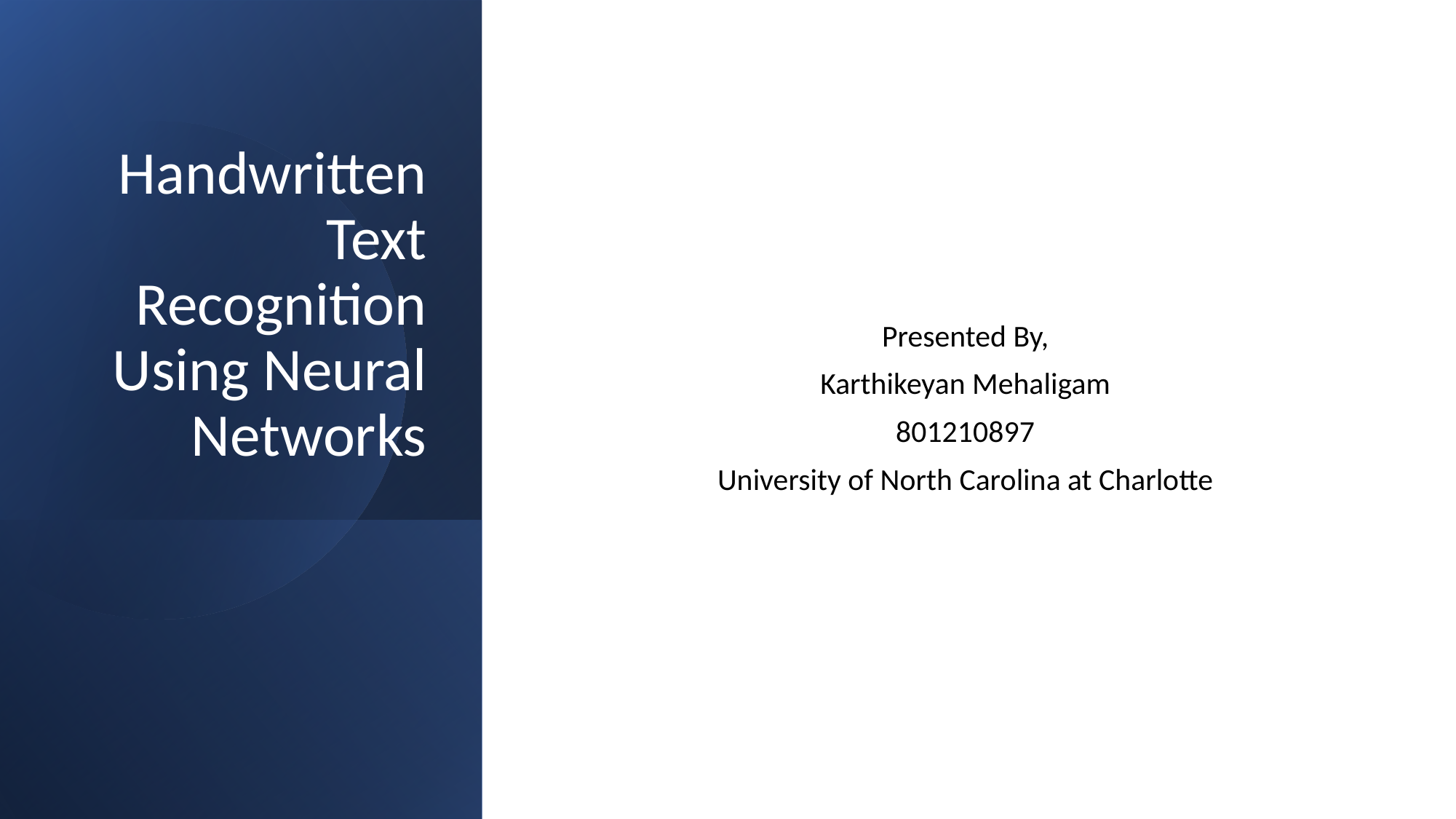

# Handwritten Text Recognition Using Neural Networks
Presented By,
Karthikeyan Mehaligam
801210897
University of North Carolina at Charlotte